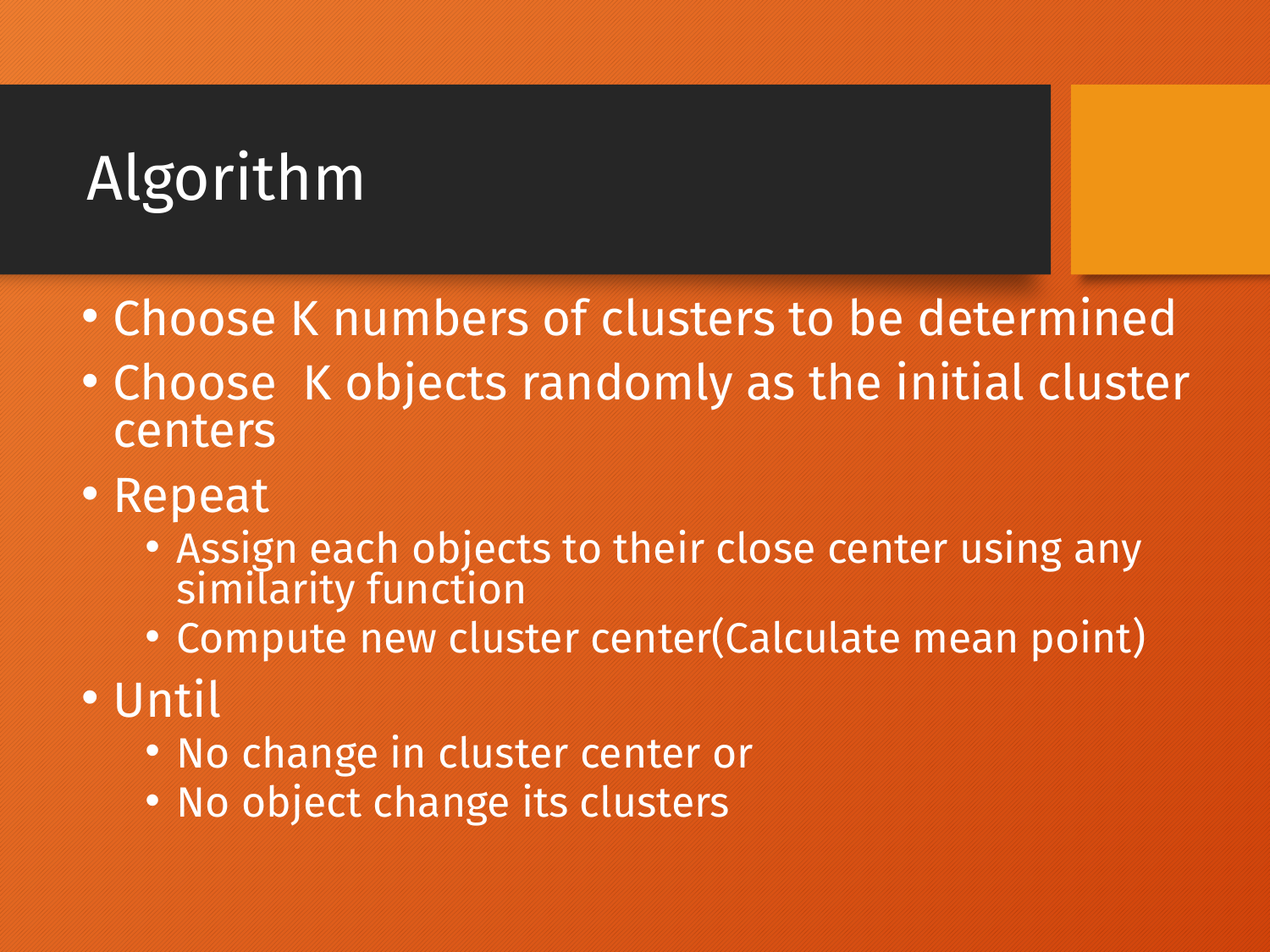

# Algorithm
Choose K numbers of clusters to be determined
Choose  K objects randomly as the initial cluster centers
Repeat
Assign each objects to their close center using any similarity function
Compute new cluster center(Calculate mean point)
Until
No change in cluster center or
No object change its clusters